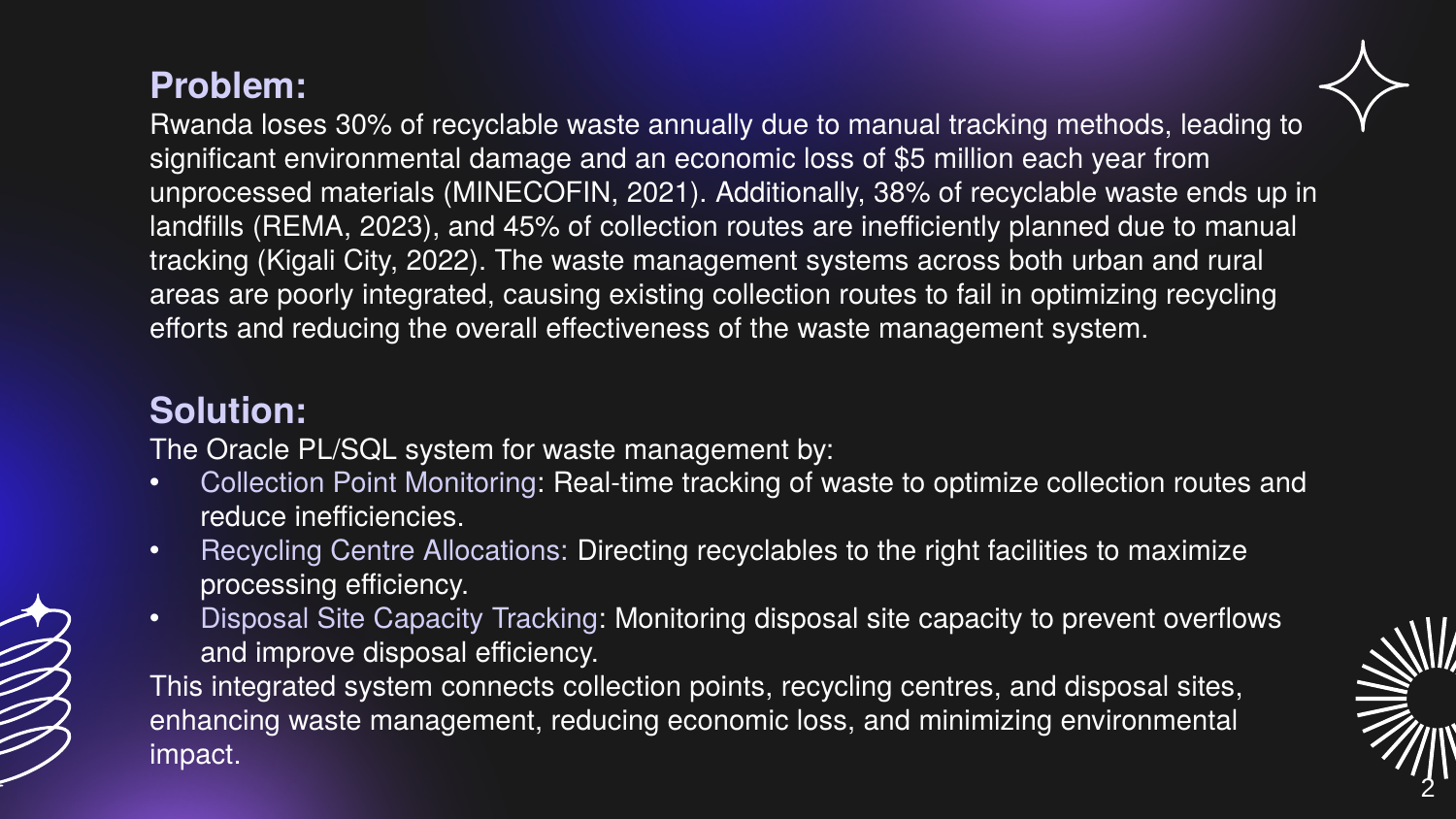

Problem:
Rwanda loses 30% of recyclable waste annually due to manual tracking methods, leading to significant environmental damage and an economic loss of $5 million each year from unprocessed materials (MINECOFIN, 2021). Additionally, 38% of recyclable waste ends up in landfills (REMA, 2023), and 45% of collection routes are inefficiently planned due to manual tracking (Kigali City, 2022). The waste management systems across both urban and rural areas are poorly integrated, causing existing collection routes to fail in optimizing recycling efforts and reducing the overall effectiveness of the waste management system.

Solution:
The Oracle PL/SQL system for waste management by:
Collection Point Monitoring: Real-time tracking of waste to optimize collection routes and reduce inefficiencies.
Recycling Centre Allocations: Directing recyclables to the right facilities to maximize processing efficiency.
Disposal Site Capacity Tracking: Monitoring disposal site capacity to prevent overflows and improve disposal efficiency.
This integrated system connects collection points, recycling centres, and disposal sites, enhancing waste management, reducing economic loss, and minimizing environmental impact.

2